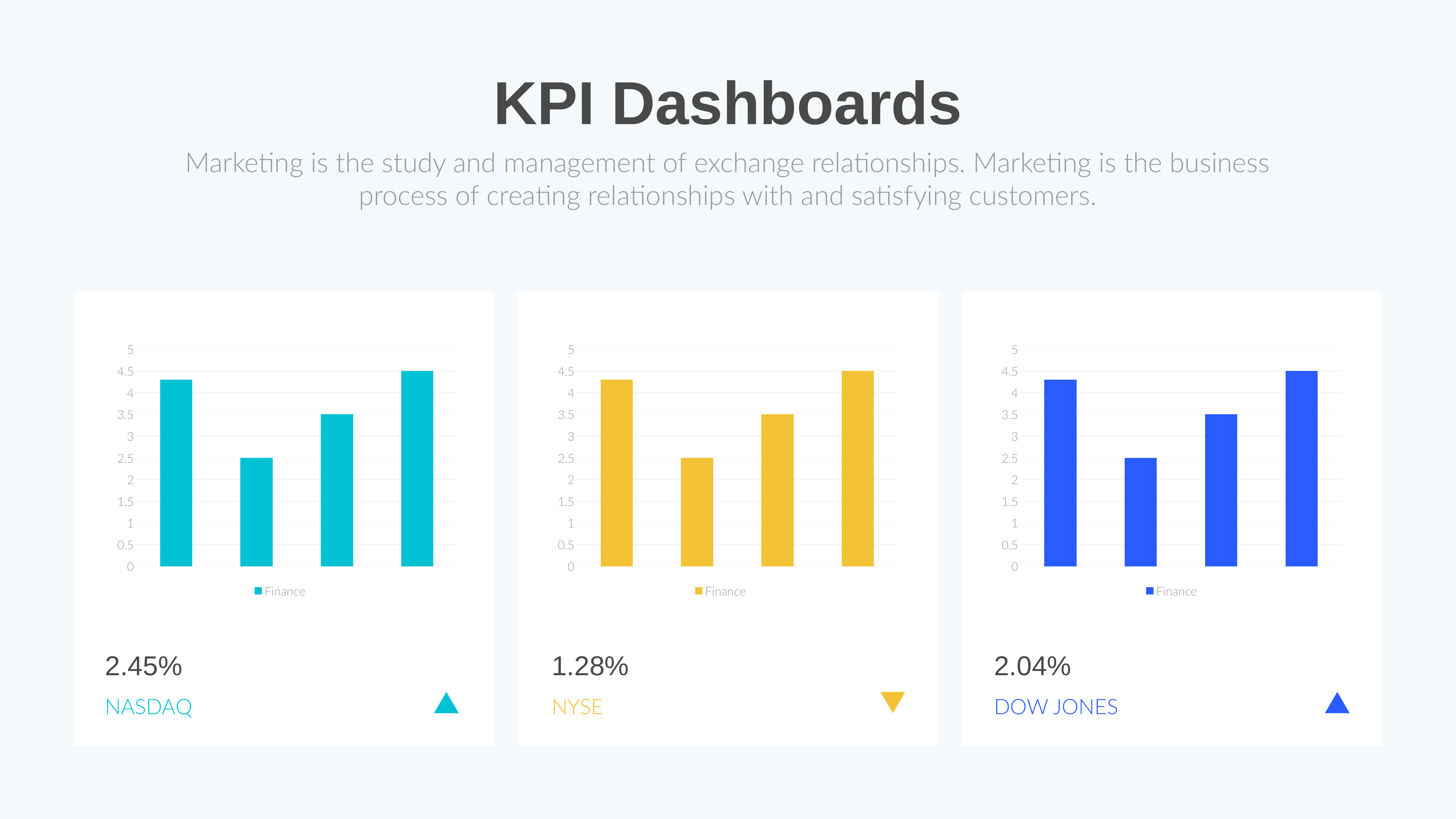

KPI Dashboards
Marketing is the study and management of exchange relationships. Marketing is the business process of creating relationships with and satisfying customers.

### Chart

| Category | Finance |
|---|---|
| 2018 | 4.3 |
| 2019 | 2.5 |
| 2020 | 3.5 |
| 2021 | 4.5 |

### Chart

| Category | Finance |
|---|---|
| 2018 | 4.3 |
| 2019 | 2.5 |
| 2020 | 3.5 |
| 2021 | 4.5 |

### Chart

| Category | Finance |
|---|---|
| 2018 | 4.3 |
| 2019 | 2.5 |
| 2020 | 3.5 |
| 2021 | 4.5 |
2.45%
NASDAQ
1.28%
NYSE
2.04%
DOW JONES